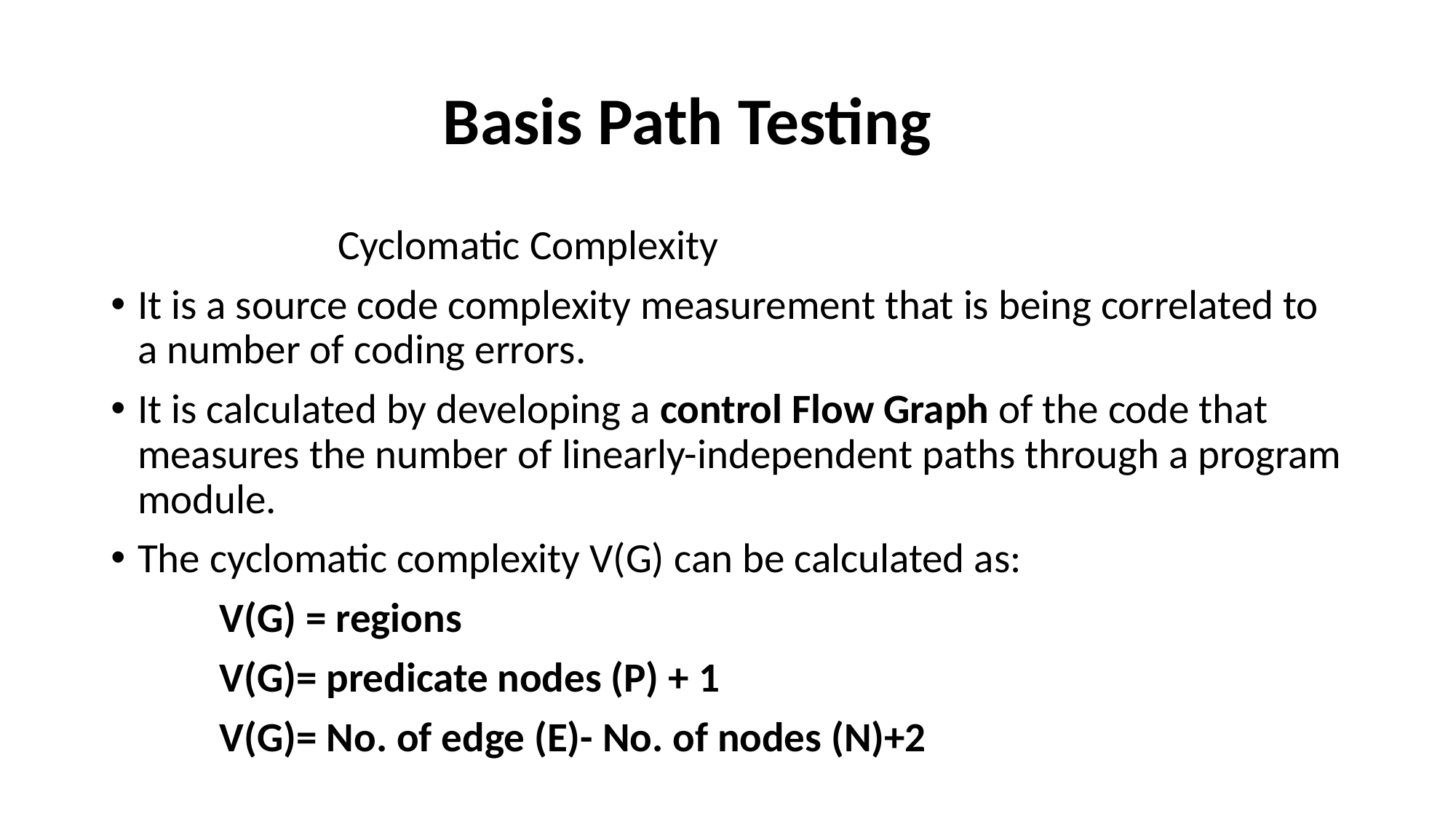

# Basis Path Testing
                        Cyclomatic Complexity
It is a source code complexity measurement that is being correlated to a number of coding errors.
It is calculated by developing a control Flow Graph of the code that measures the number of linearly-independent paths through a program module.
The cyclomatic complexity V(G) can be calculated as:
V(G) = regions
V(G)= predicate nodes (P) + 1
V(G)= No. of edge (E)- No. of nodes (N)+2